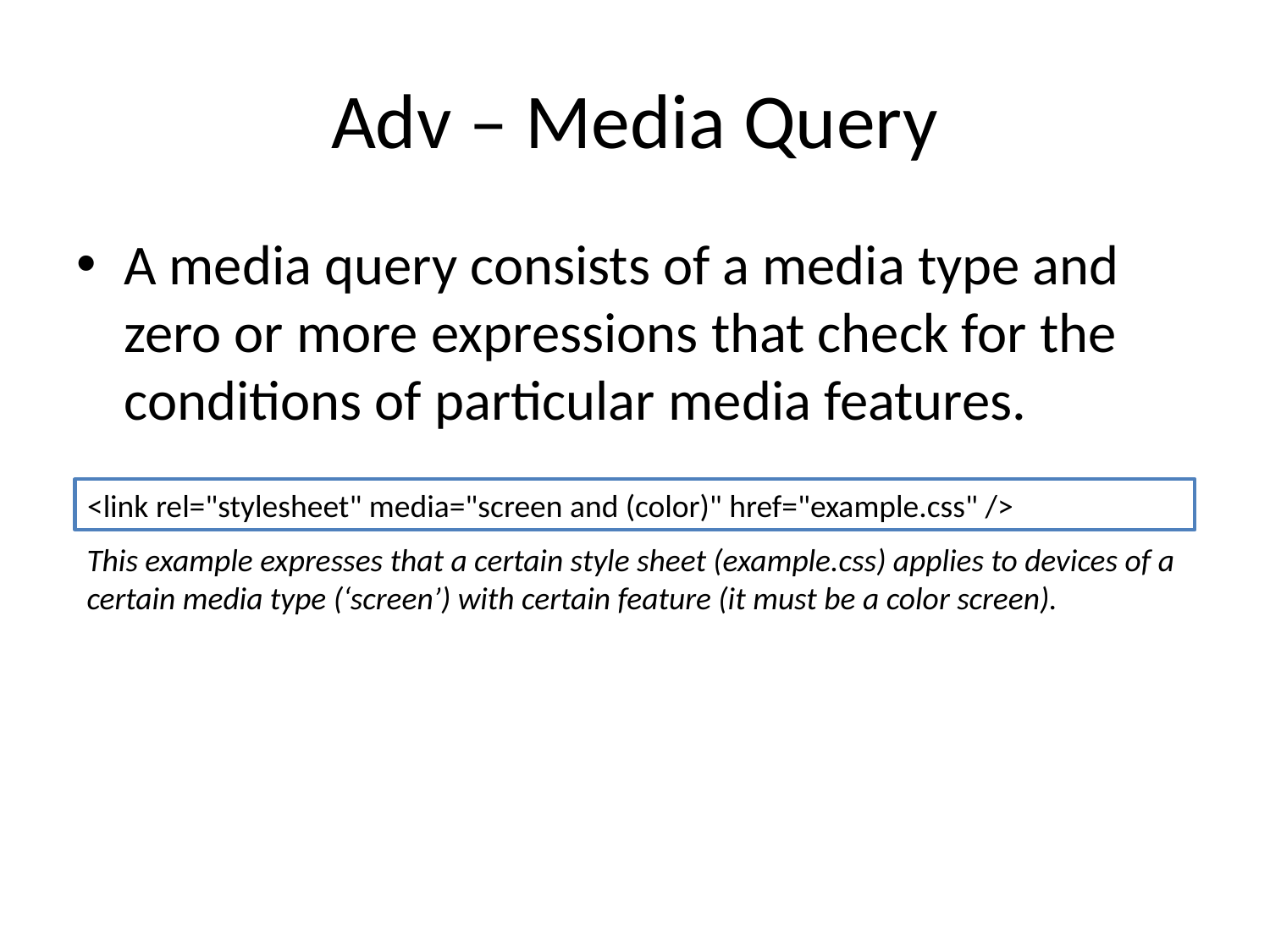

# Adv – Media Query
A media query consists of a media type and zero or more expressions that check for the conditions of particular media features.
<link rel="stylesheet" media="screen and (color)" href="example.css" />
This example expresses that a certain style sheet (example.css) applies to devices of a certain media type (‘screen’) with certain feature (it must be a color screen).